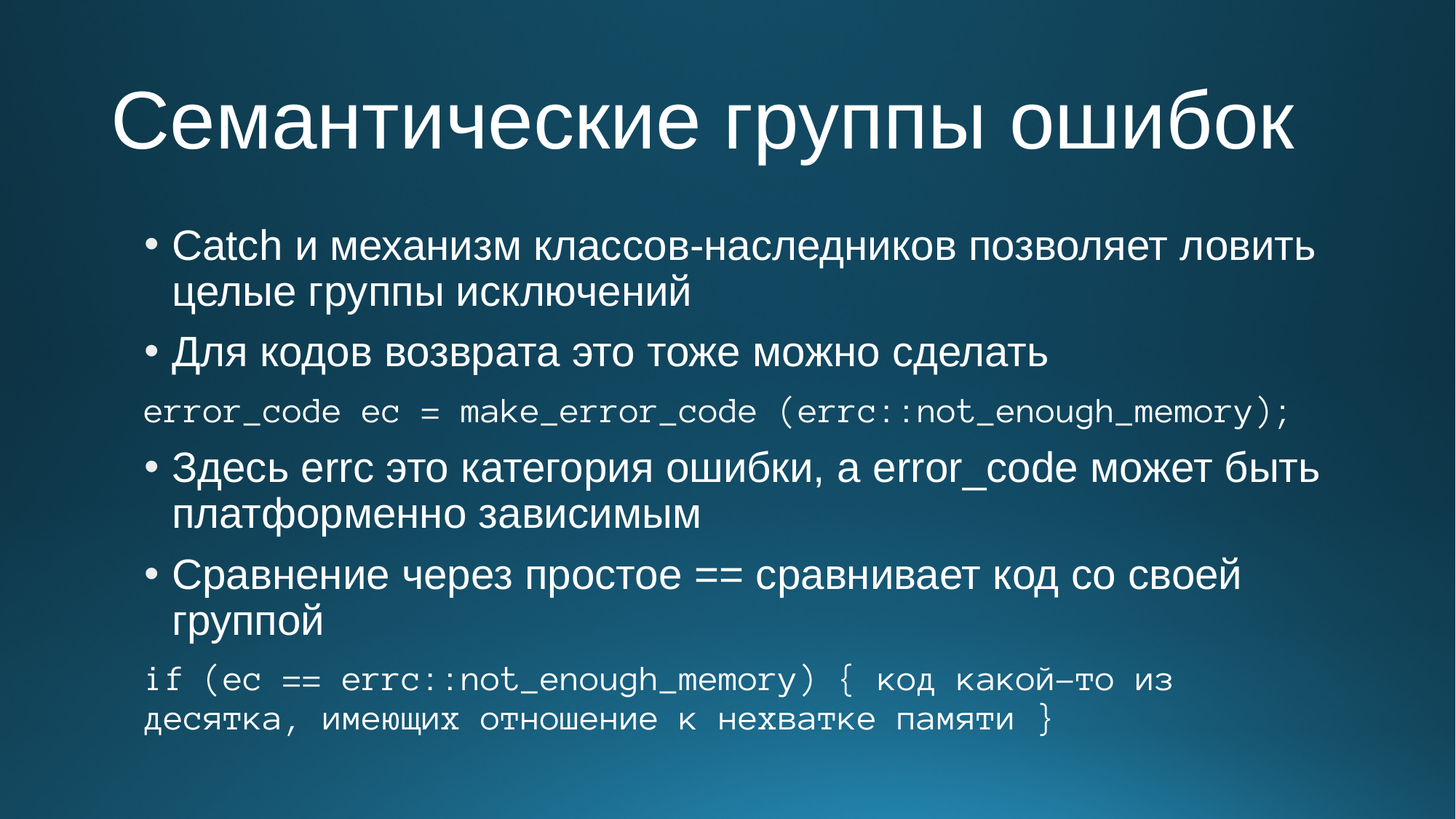

# Семантические группы ошибок
Catch и механизм классов-наследников позволяет ловить целые группы исключений
Для кодов возврата это тоже можно сделать
error_code ec = make_error_code (errc::not_enough_memory);
Здесь errc это категория ошибки, а error_code может быть платформенно зависимым
Сравнение через простое == сравнивает код со своей группой
if (ec == errc::not_enough_memory) { код какой-то из десятка, имеющих отношение к нехватке памяти }